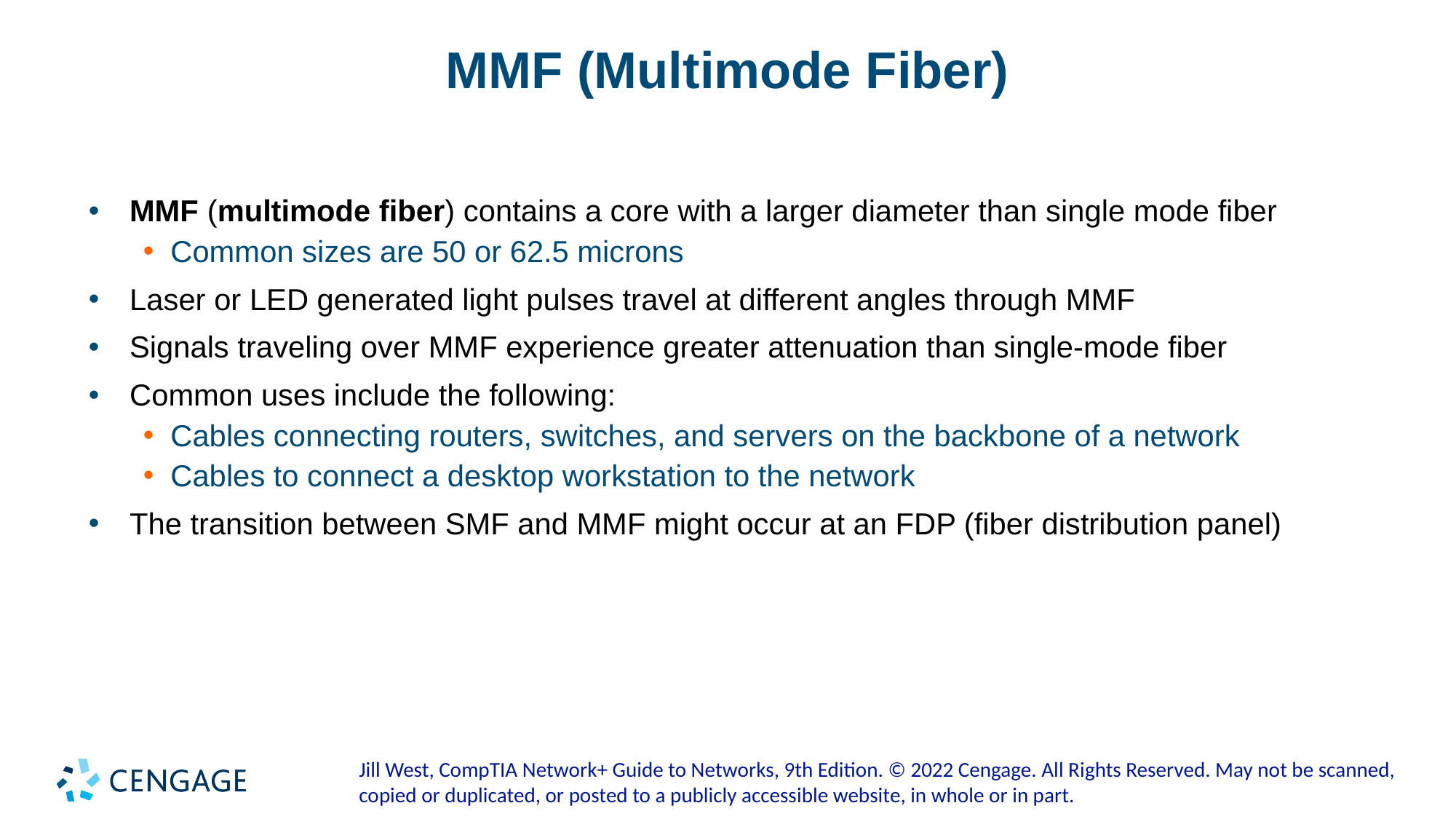

# MMF (Multimode Fiber)
MMF (multimode fiber) contains a core with a larger diameter than single mode fiber
Common sizes are 50 or 62.5 microns
Laser or LED generated light pulses travel at different angles through MMF
Signals traveling over MMF experience greater attenuation than single-mode fiber
Common uses include the following:
Cables connecting routers, switches, and servers on the backbone of a network
Cables to connect a desktop workstation to the network
The transition between SMF and MMF might occur at an FDP (fiber distribution panel)